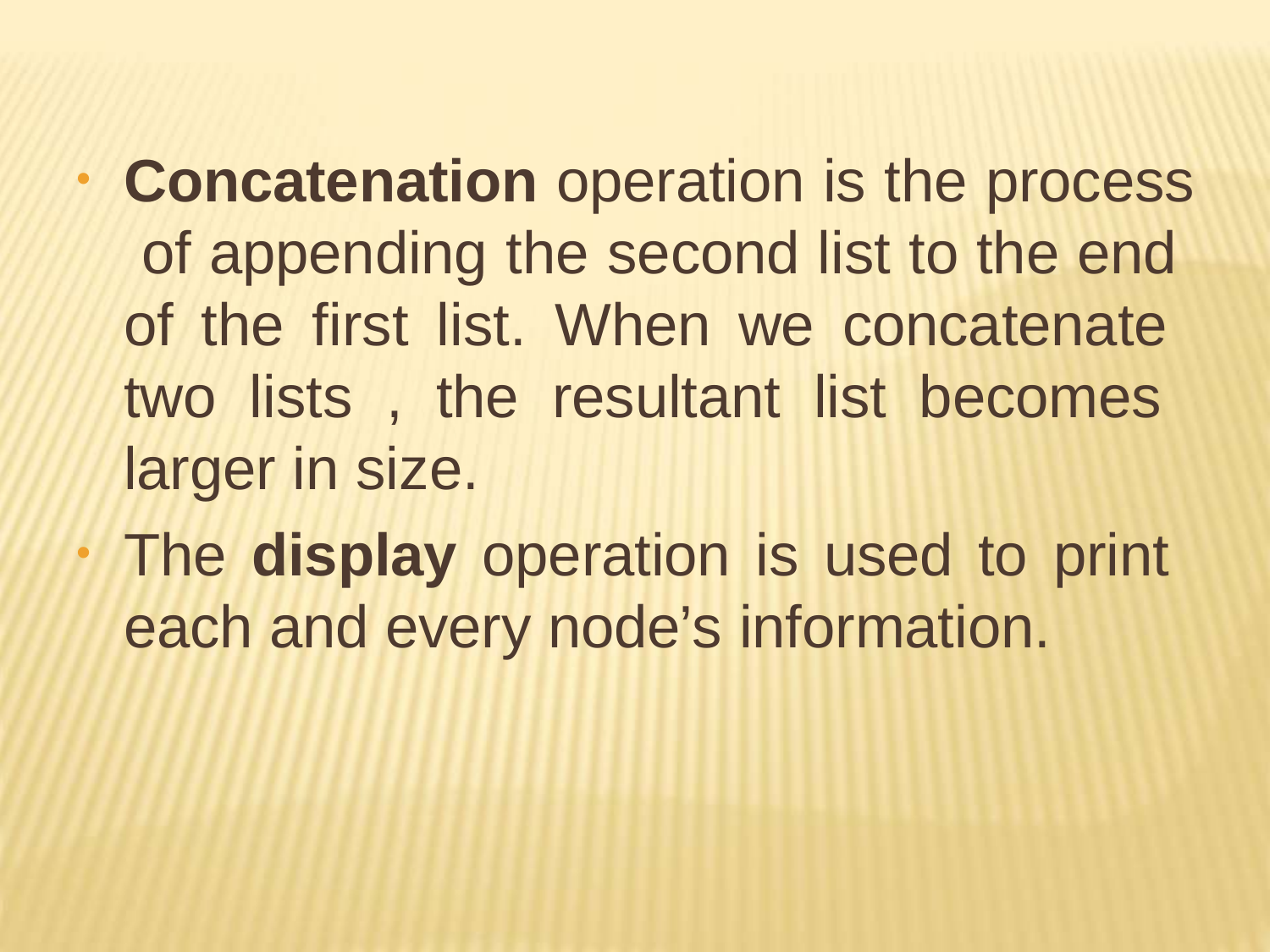

Concatenation operation is the process  of appending the second list to the end  of the first list. When we concatenate  two lists , the resultant list becomes  larger in size.
The display operation is used to print  each and every node’s information.